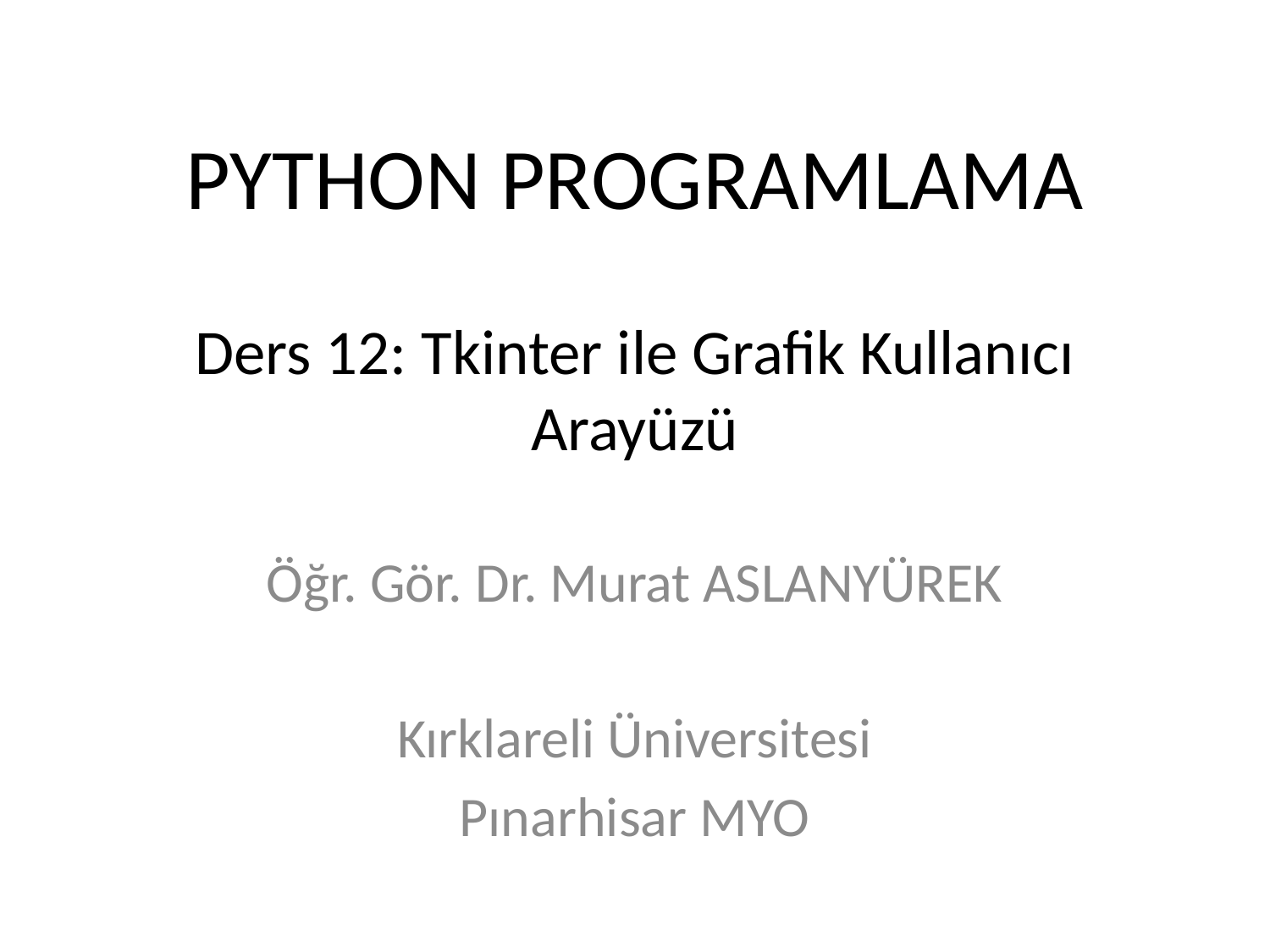

# PYTHON PROGRAMLAMA Ders 12: Tkinter ile Grafik Kullanıcı Arayüzü
Öğr. Gör. Dr. Murat ASLANYÜREK

Kırklareli Üniversitesi
Pınarhisar MYO